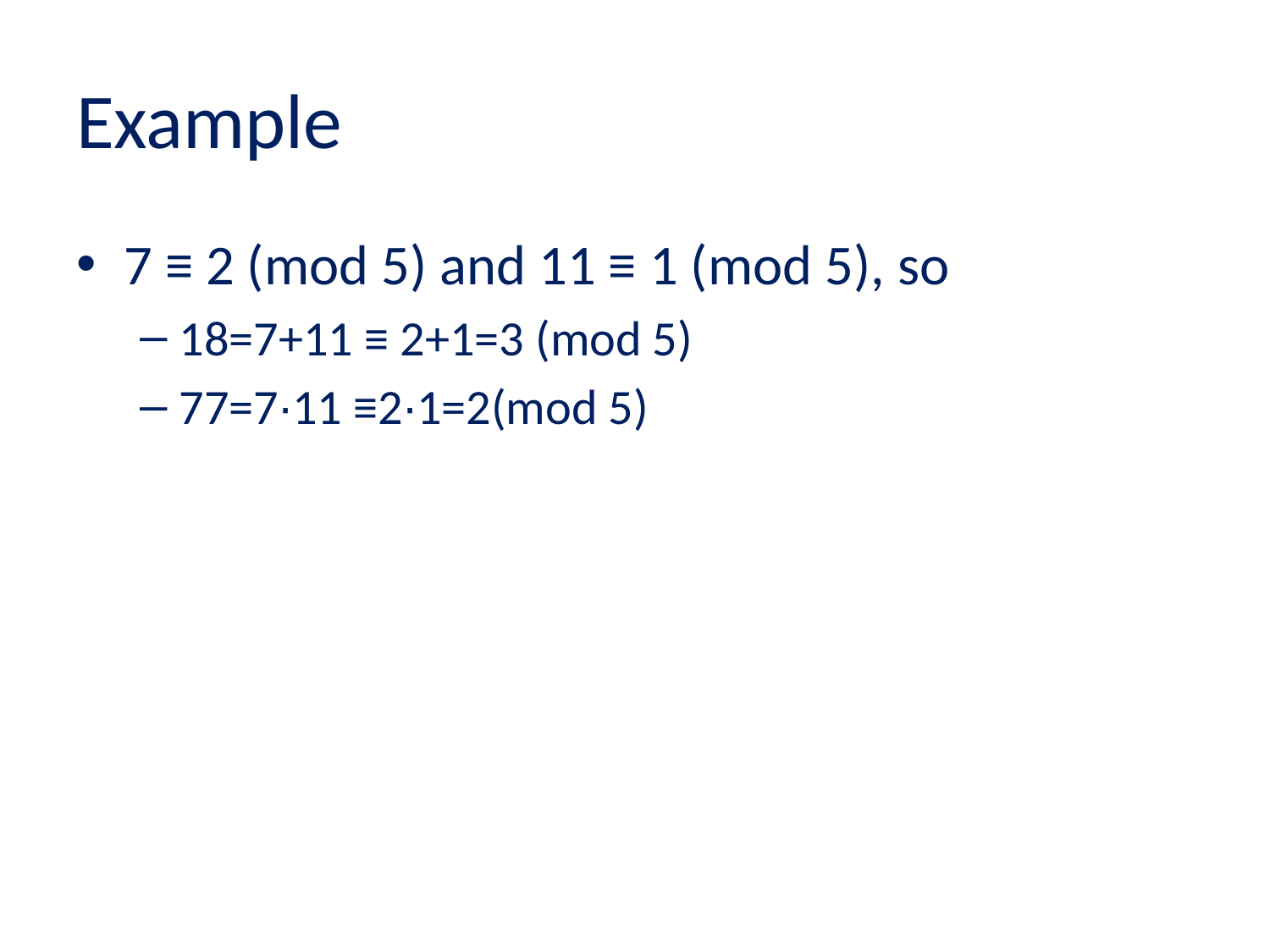

# Example
7 ≡ 2 (mod 5) and 11 ≡ 1 (mod 5), so
18=7+11 ≡ 2+1=3 (mod 5)
77=7∙11 ≡2∙1=2(mod 5)
10